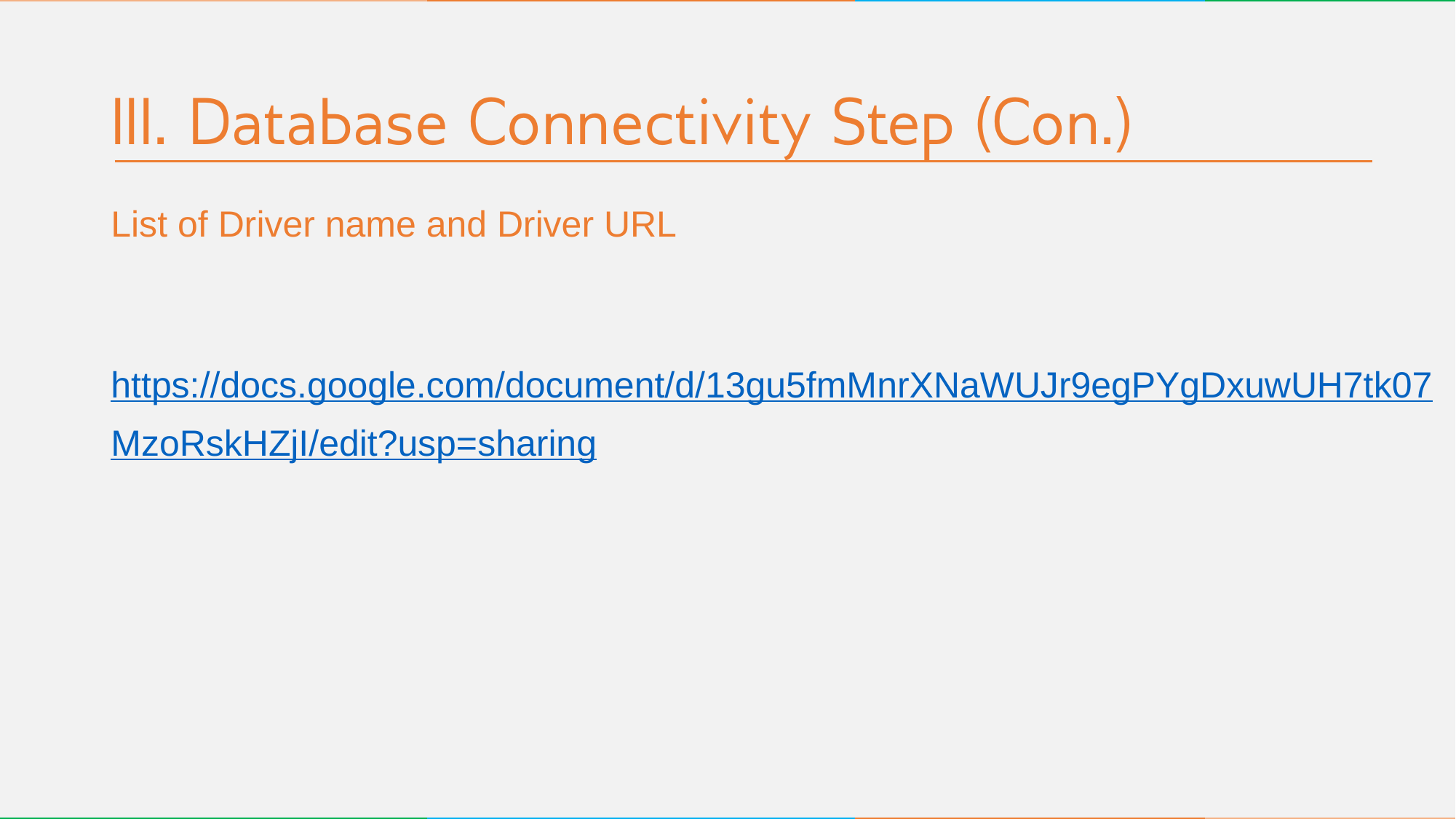

# III. Database Connectivity Step (Con.)
List of Driver name and Driver URL

https://docs.google.com/document/d/13gu5fmMnrXNaWUJr9egPYgDxuwUH7tk07MzoRskHZjI/edit?usp=sharing